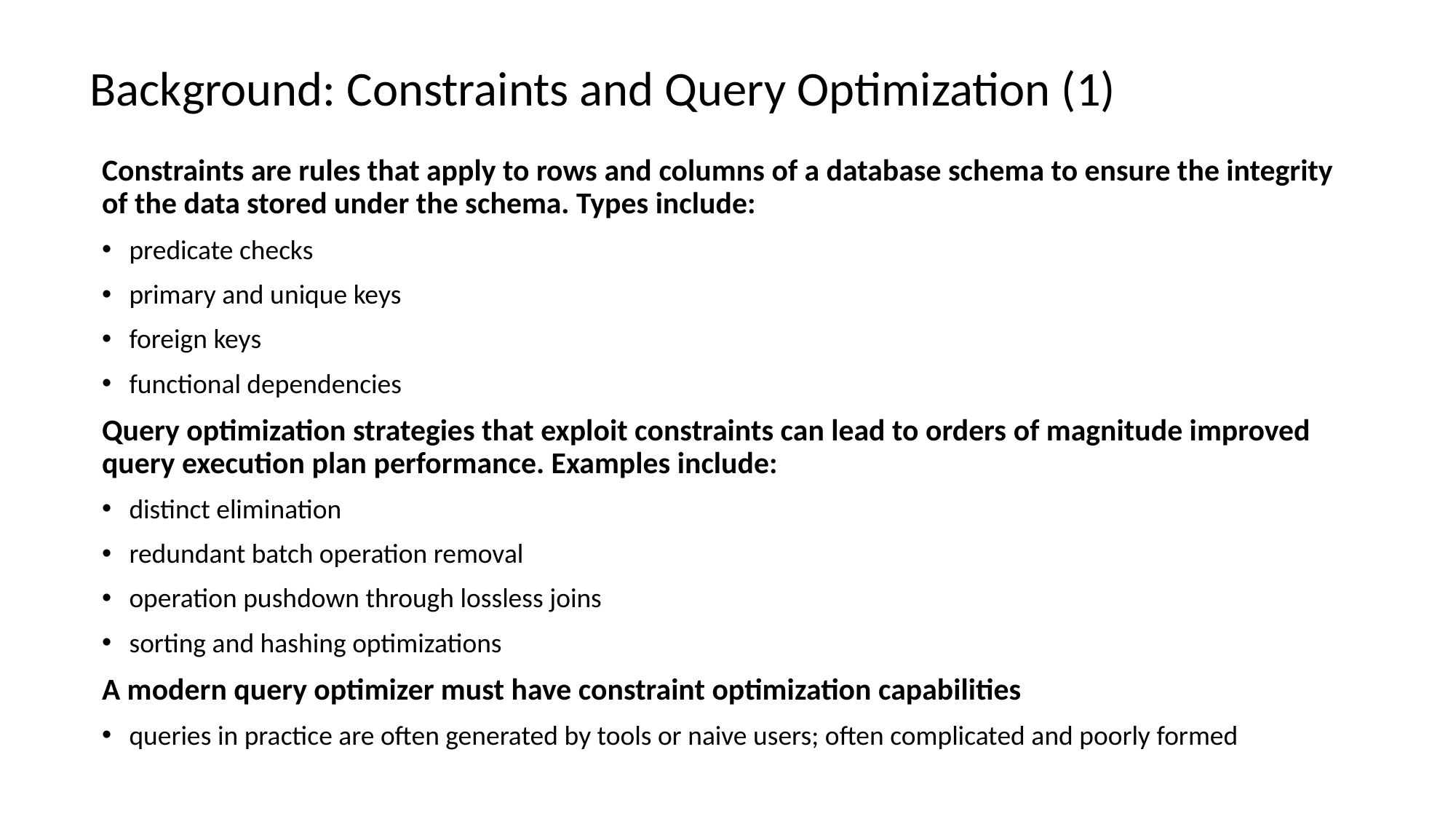

# Background: Constraints and Query Optimization (1)
Constraints are rules that apply to rows and columns of a database schema to ensure the integrity of the data stored under the schema. Types include:
predicate checks
primary and unique keys
foreign keys
functional dependencies
Query optimization strategies that exploit constraints can lead to orders of magnitude improved query execution plan performance. Examples include:
distinct elimination
redundant batch operation removal
operation pushdown through lossless joins
sorting and hashing optimizations
A modern query optimizer must have constraint optimization capabilities
queries in practice are often generated by tools or naive users; often complicated and poorly formed

Externals
constraints in Hive 3.0
Constraint optimization in Presto
introducing an extensible logical properties framework
logical properties derived from key constraints
key constraint optimization rules
Future work
additional constraints, logical properties, optimizations
extending Presto DDL to create/alter constraints